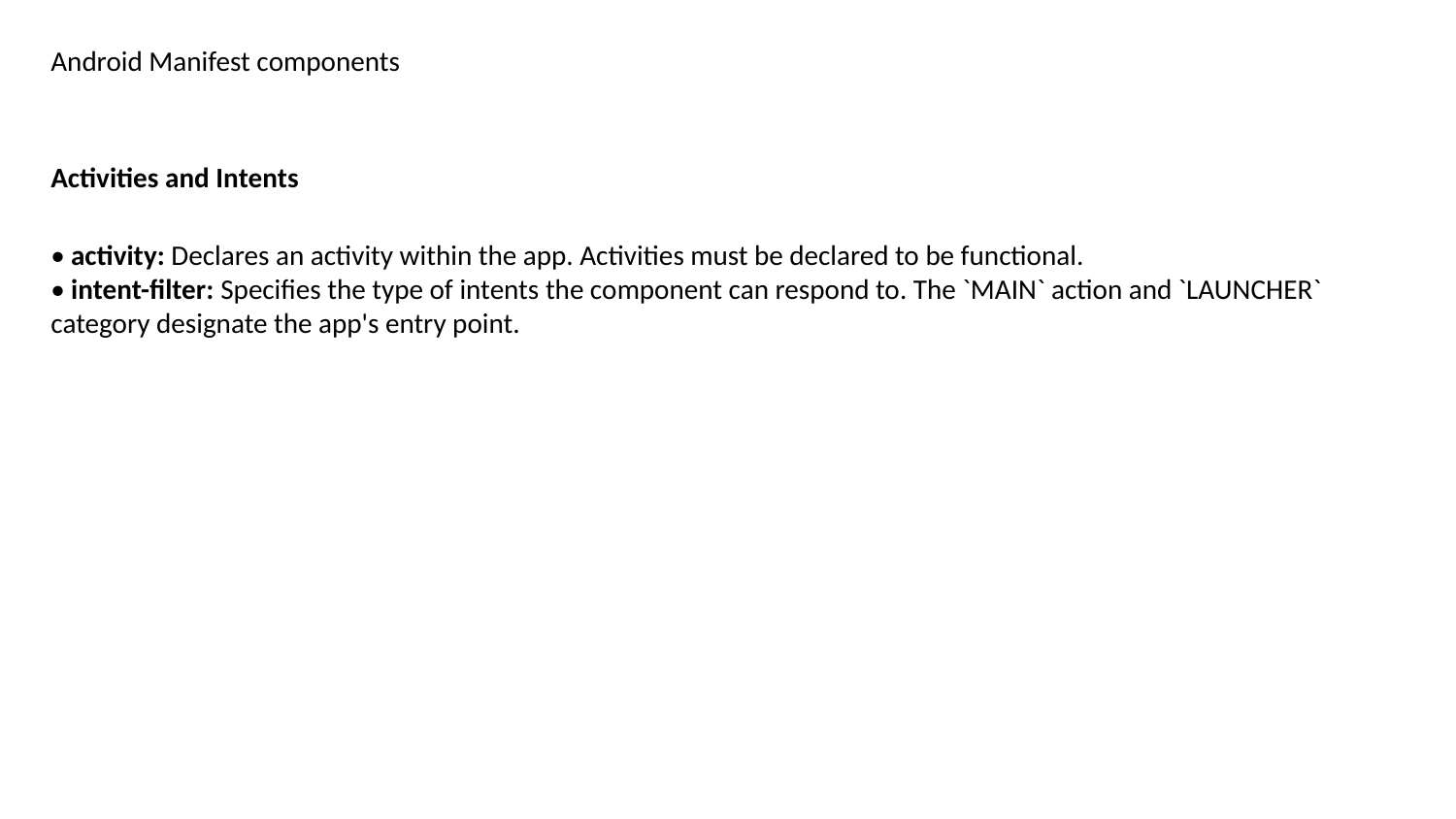

Android Manifest components

Activities and Intents

• activity: Declares an activity within the app. Activities must be declared to be functional.
• intent-filter: Specifies the type of intents the component can respond to. The `MAIN` action and `LAUNCHER` category designate the app's entry point.